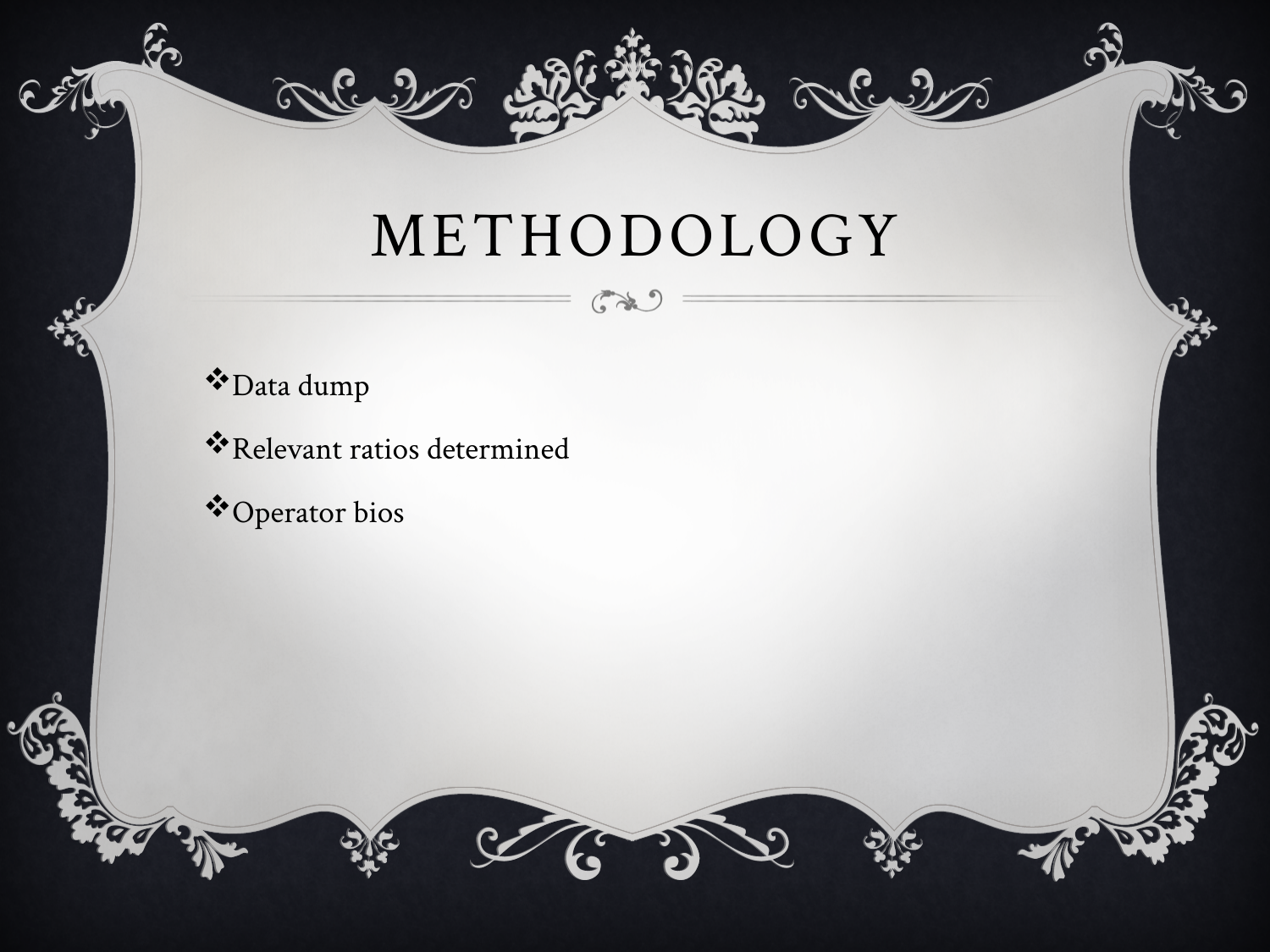

# methodology
Data dump
Relevant ratios determined
Operator bios